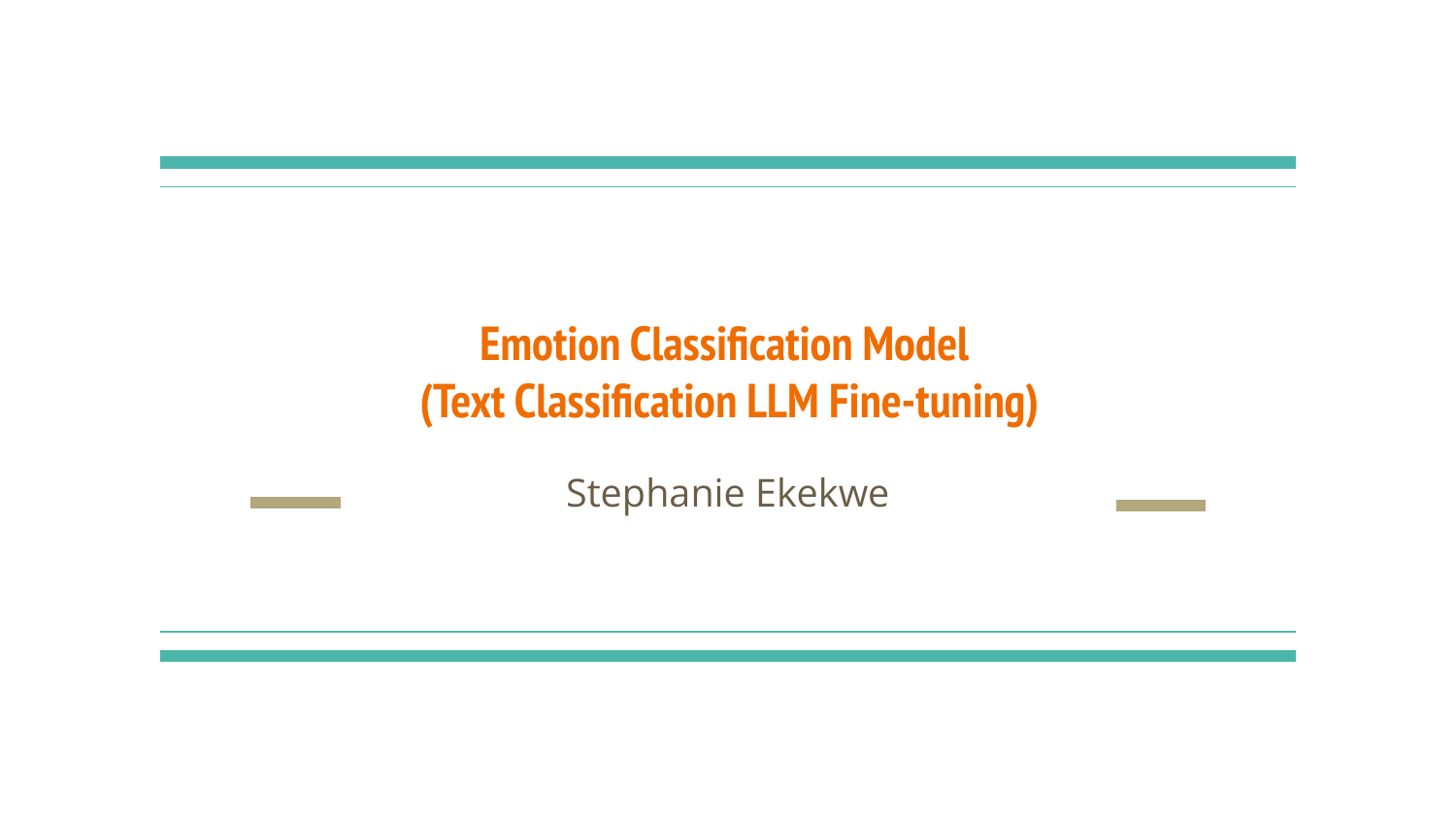

# Emotion Classification Model
(Text Classification LLM Fine-tuning)
Stephanie Ekekwe